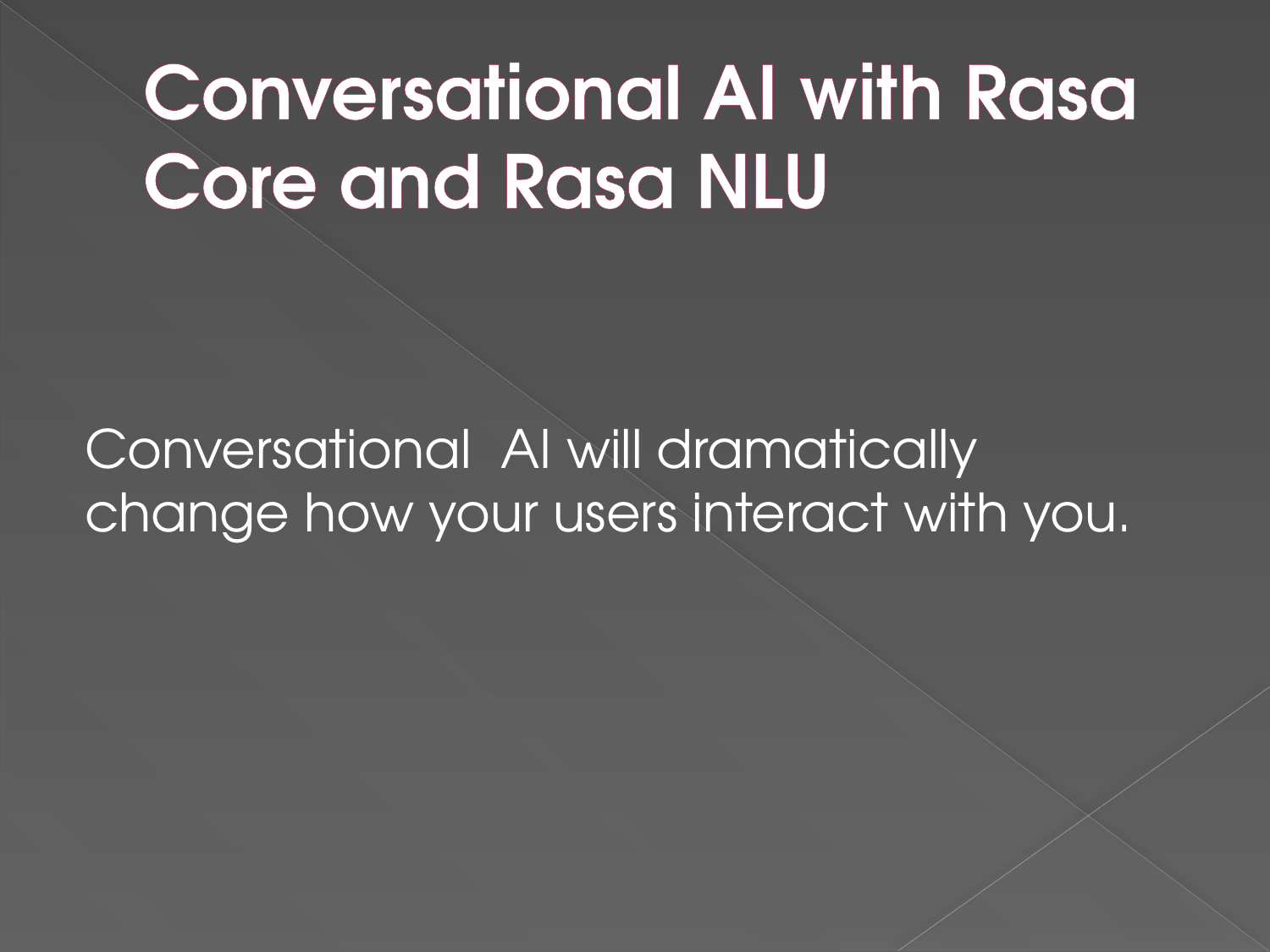

# Conversational AI with Rasa Core and Rasa NLU

Conversational  AI will dramatically change how your users interact with you.